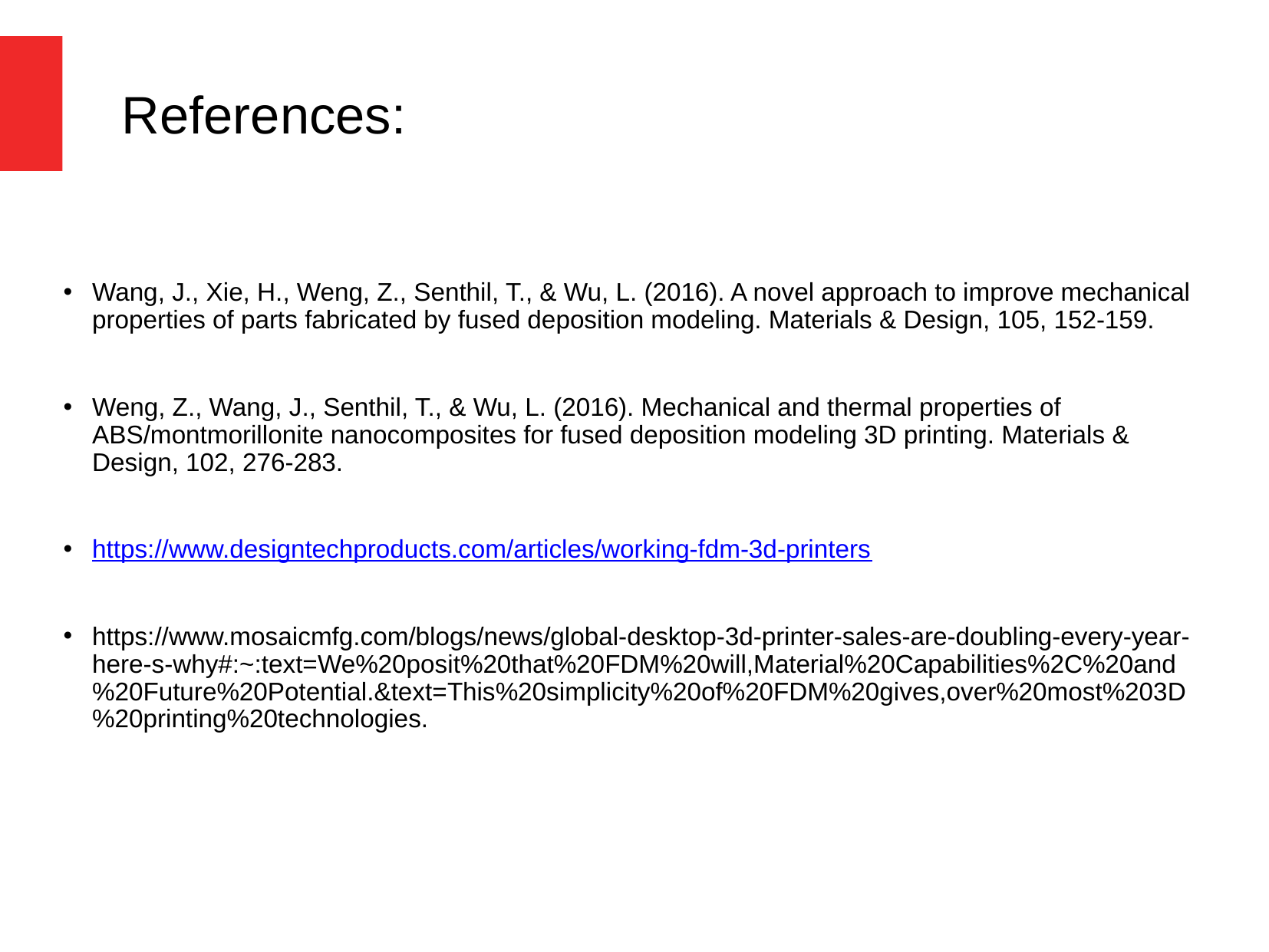

# References:
Wang, J., Xie, H., Weng, Z., Senthil, T., & Wu, L. (2016). A novel approach to improve mechanical properties of parts fabricated by fused deposition modeling. Materials & Design, 105, 152-159.

Weng, Z., Wang, J., Senthil, T., & Wu, L. (2016). Mechanical and thermal properties of ABS/montmorillonite nanocomposites for fused deposition modeling 3D printing. Materials & Design, 102, 276-283.

https://www.designtechproducts.com/articles/working-fdm-3d-printers

https://www.mosaicmfg.com/blogs/news/global-desktop-3d-printer-sales-are-doubling-every-year-here-s-why#:~:text=We%20posit%20that%20FDM%20will,Material%20Capabilities%2C%20and%20Future%20Potential.&text=This%20simplicity%20of%20FDM%20gives,over%20most%203D%20printing%20technologies.